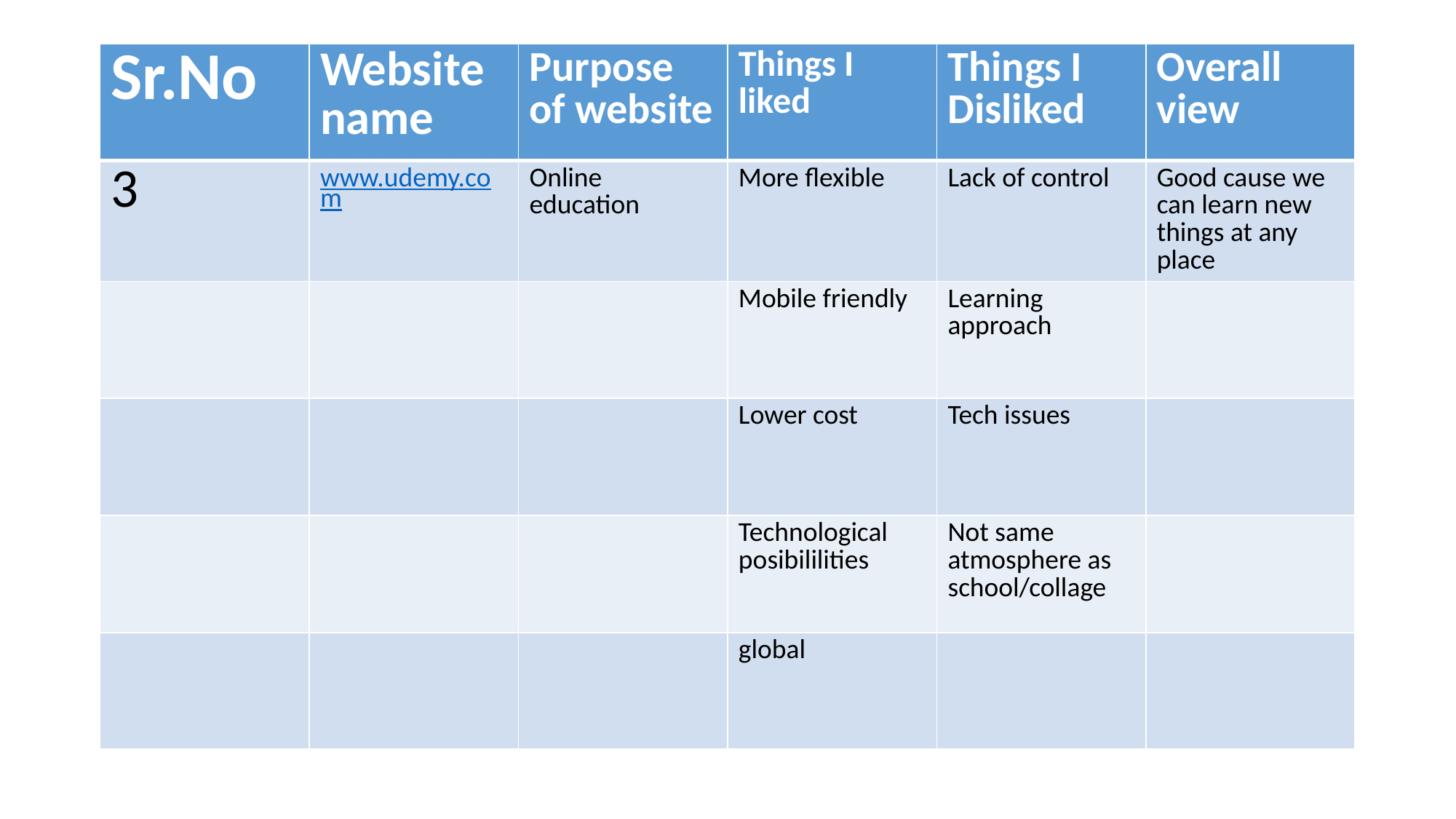

#
| Sr.No | Website name | Purpose of website | Things I liked | Things I Disliked | Overall view |
| --- | --- | --- | --- | --- | --- |
| 3 | www.udemy.com | Online education | More flexible | Lack of control | Good cause we can learn new things at any place |
|  |  |  | Mobile friendly | Learning approach |  |
|  |  |  | Lower cost | Tech issues |  |
|  |  |  | Technological posibililities | Not same atmosphere as school/collage |  |
|  |  |  | global |  |  |